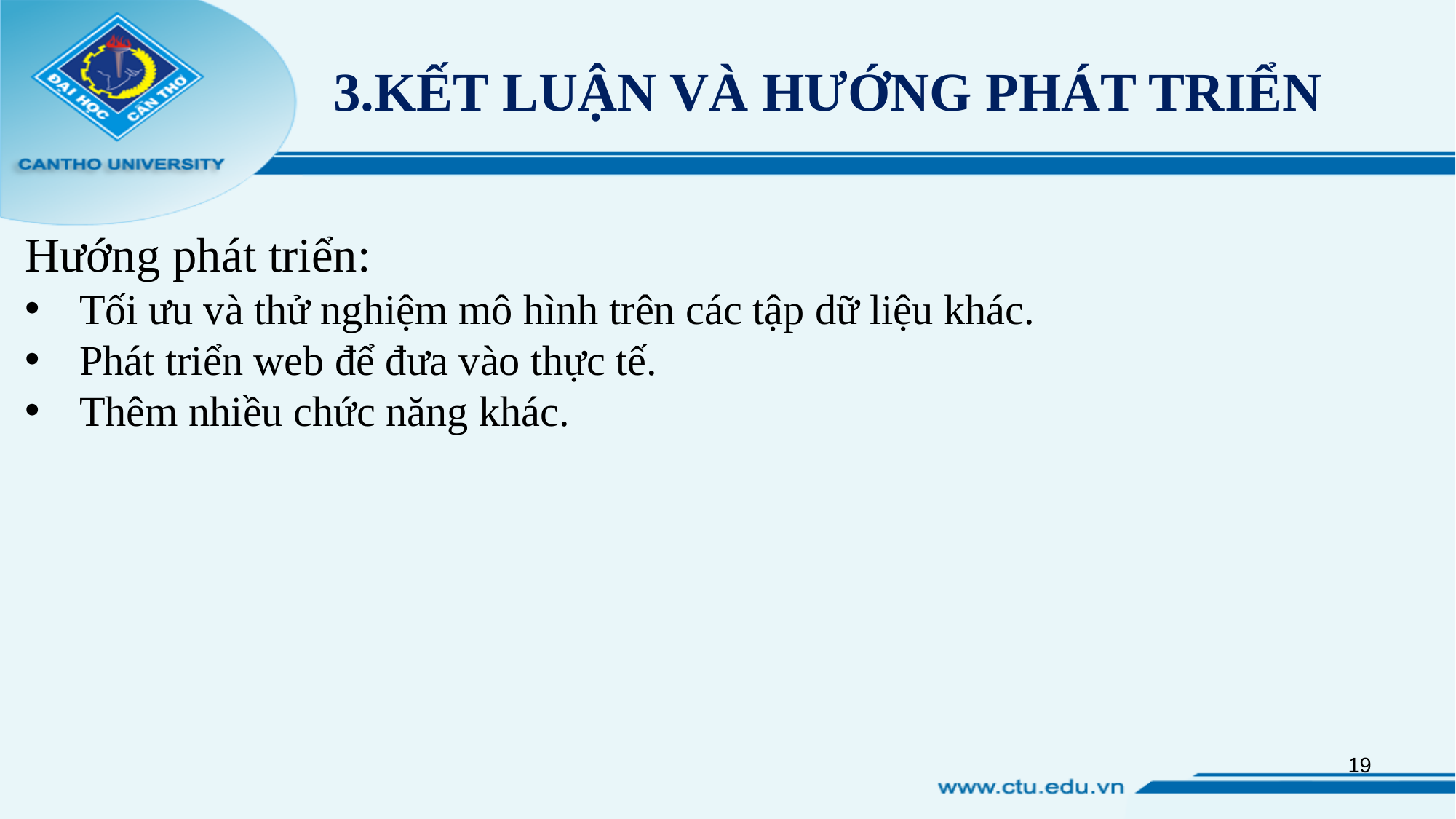

# 3.KẾT LUẬN VÀ HƯỚNG PHÁT TRIỂN
Hướng phát triển:
Tối ưu và thử nghiệm mô hình trên các tập dữ liệu khác.
Phát triển web để đưa vào thực tế.
Thêm nhiều chức năng khác.

19